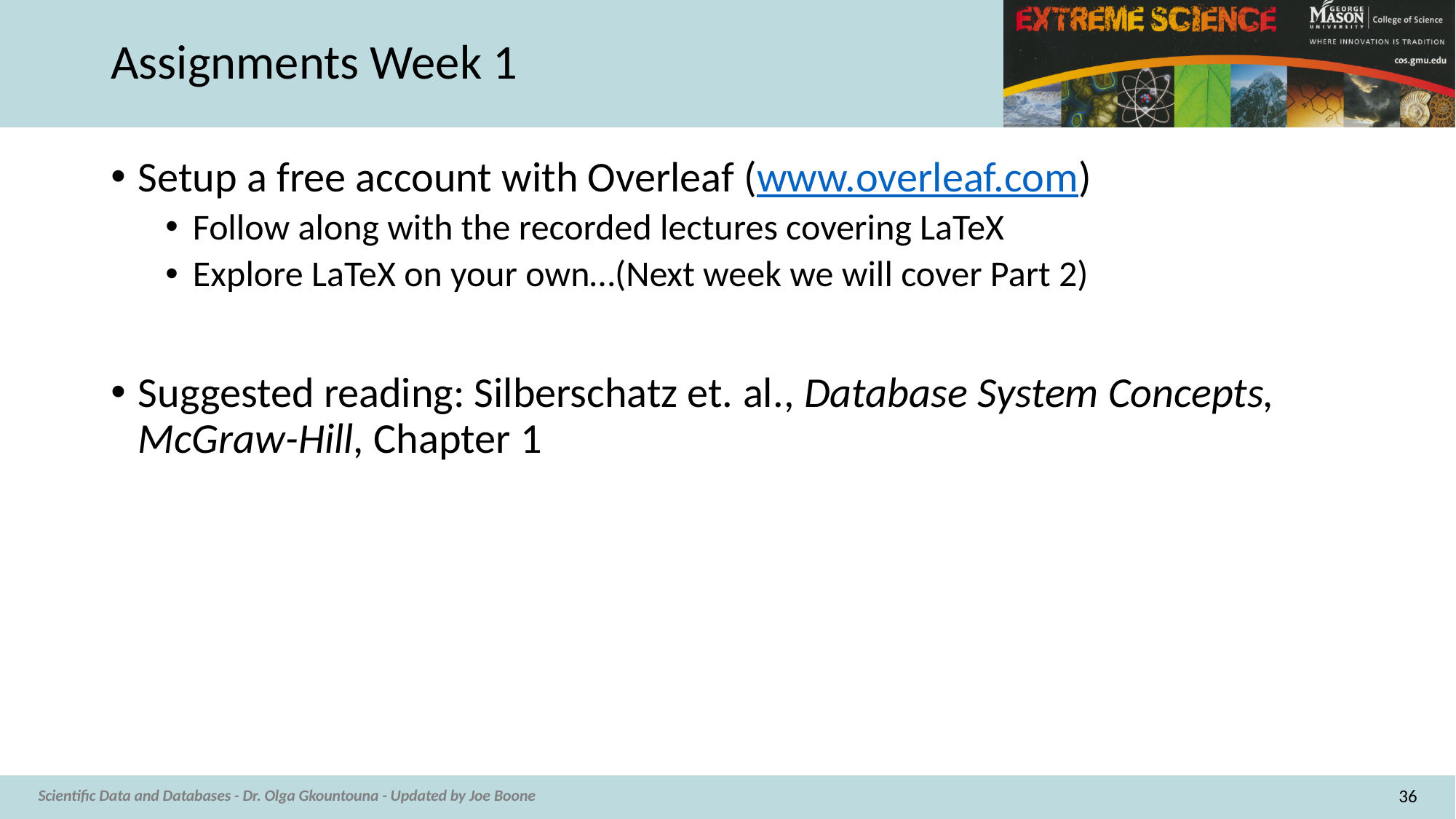

# Assignments Week 1
Setup a free account with Overleaf (www.overleaf.com)
Follow along with the recorded lectures covering LaTeX
Explore LaTeX on your own…(Next week we will cover Part 2)

Suggested reading: Silberschatz et. al., Database System Concepts, McGraw-Hill, Chapter 1

36
Scientific Data and Databases - Dr. Olga Gkountouna - Updated by Joe Boone